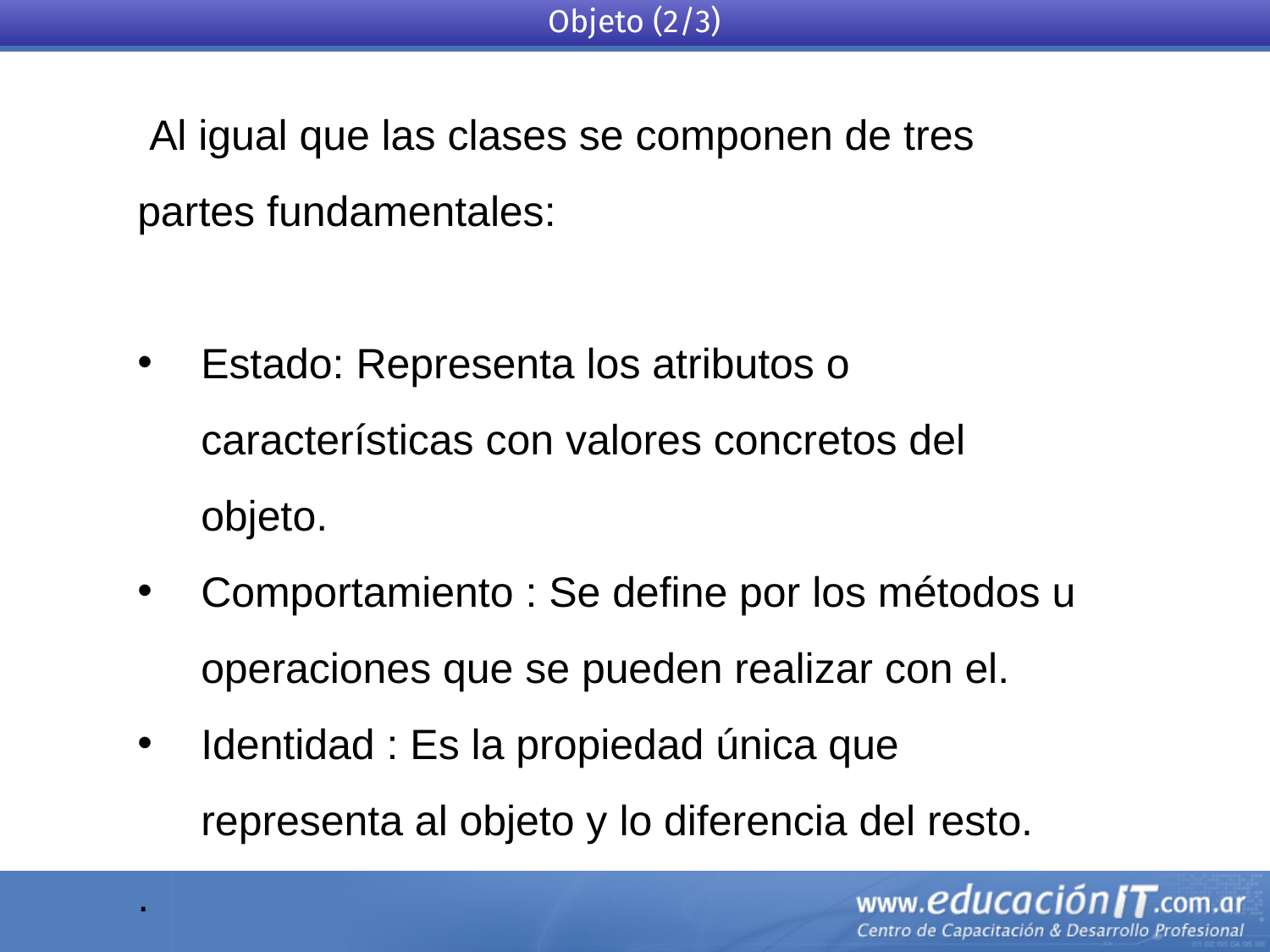

Objeto (2/3)
 Al igual que las clases se componen de tres partes fundamentales:

Estado: Representa los atributos o características con valores concretos del objeto.
Comportamiento : Se define por los métodos u operaciones que se pueden realizar con el.
Identidad : Es la propiedad única que representa al objeto y lo diferencia del resto.
.